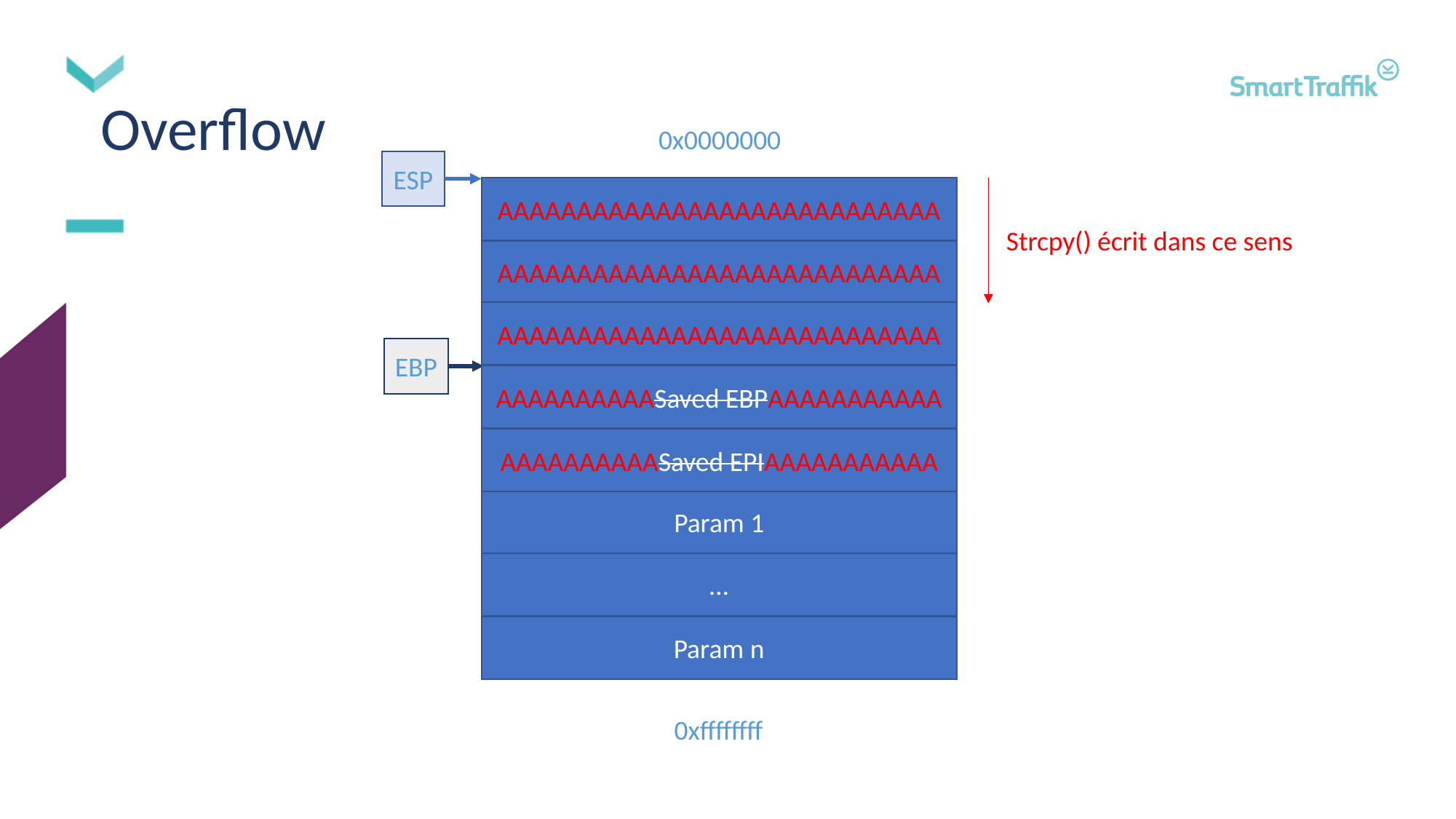

Overflow
0x0000000
ESP

Buffer statique
AAAAAAAAAAAAAAAAAAAAAAAAAAAA
Strcpy() écrit dans ce sens
…
AAAAAAAAAAAAAAAAAAAAAAAAAAAA
Variable statique 1
AAAAAAAAAAAAAAAAAAAAAAAAAAAA
EBP
Saved EBP
AAAAAAAAAASaved EBPAAAAAAAAAAA
Saved EIP
AAAAAAAAAASaved EPIAAAAAAAAAAA
Param 1
…
Param n
0xffffffff